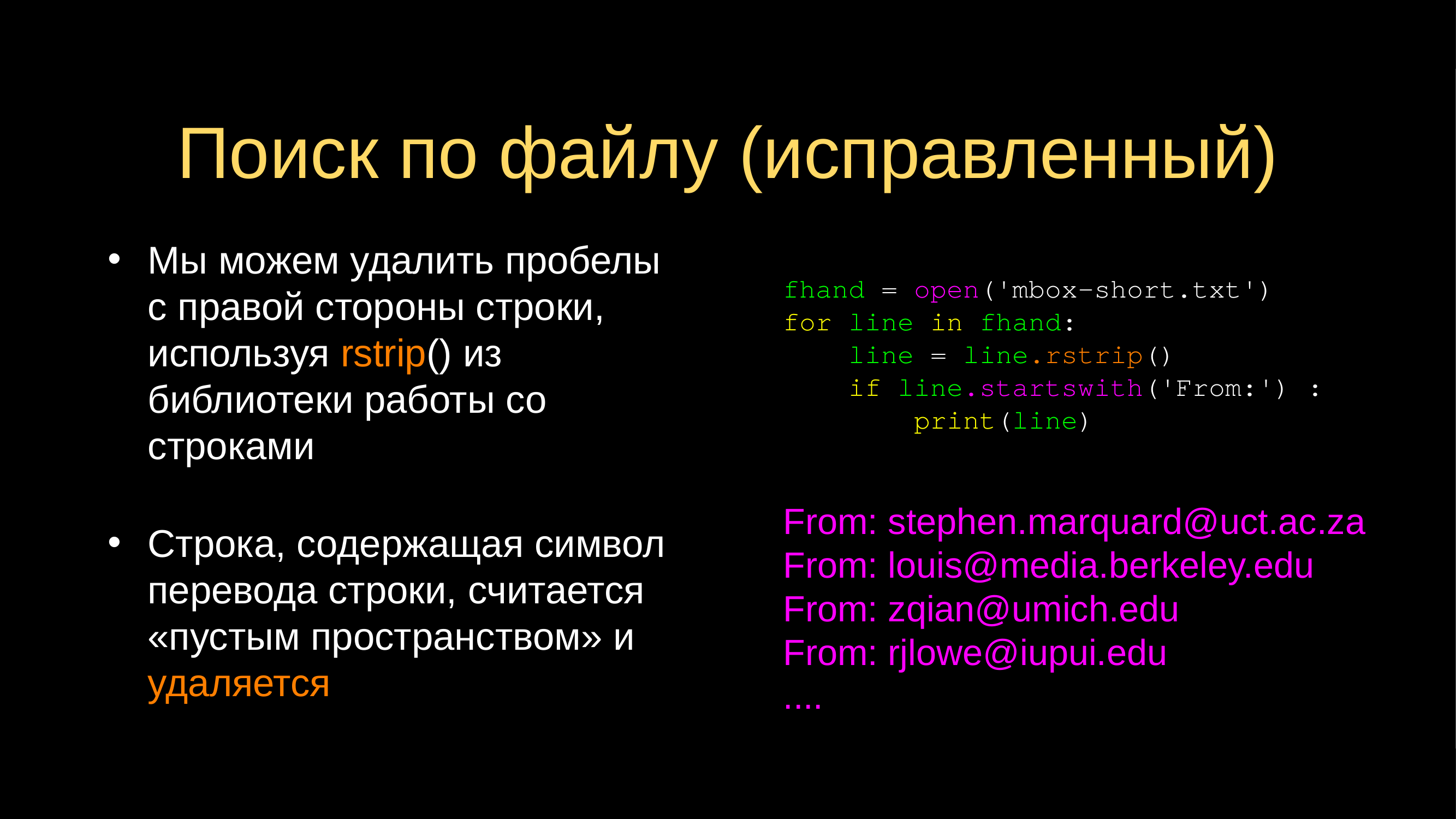

# Поиск по файлу (исправленный)
Мы можем удалить пробелы с правой стороны строки, используя rstrip() из библиотеки работы со строками
Строка, содержащая символ перевода строки, считается «пустым пространством» и удаляется
fhand = open('mbox-short.txt')
for line in fhand:
    line = line.rstrip()
    if line.startswith('From:') :
        print(line)
From: stephen.marquard@uct.ac.za
From: louis@media.berkeley.edu
From: zqian@umich.edu
From: rjlowe@iupui.edu
....